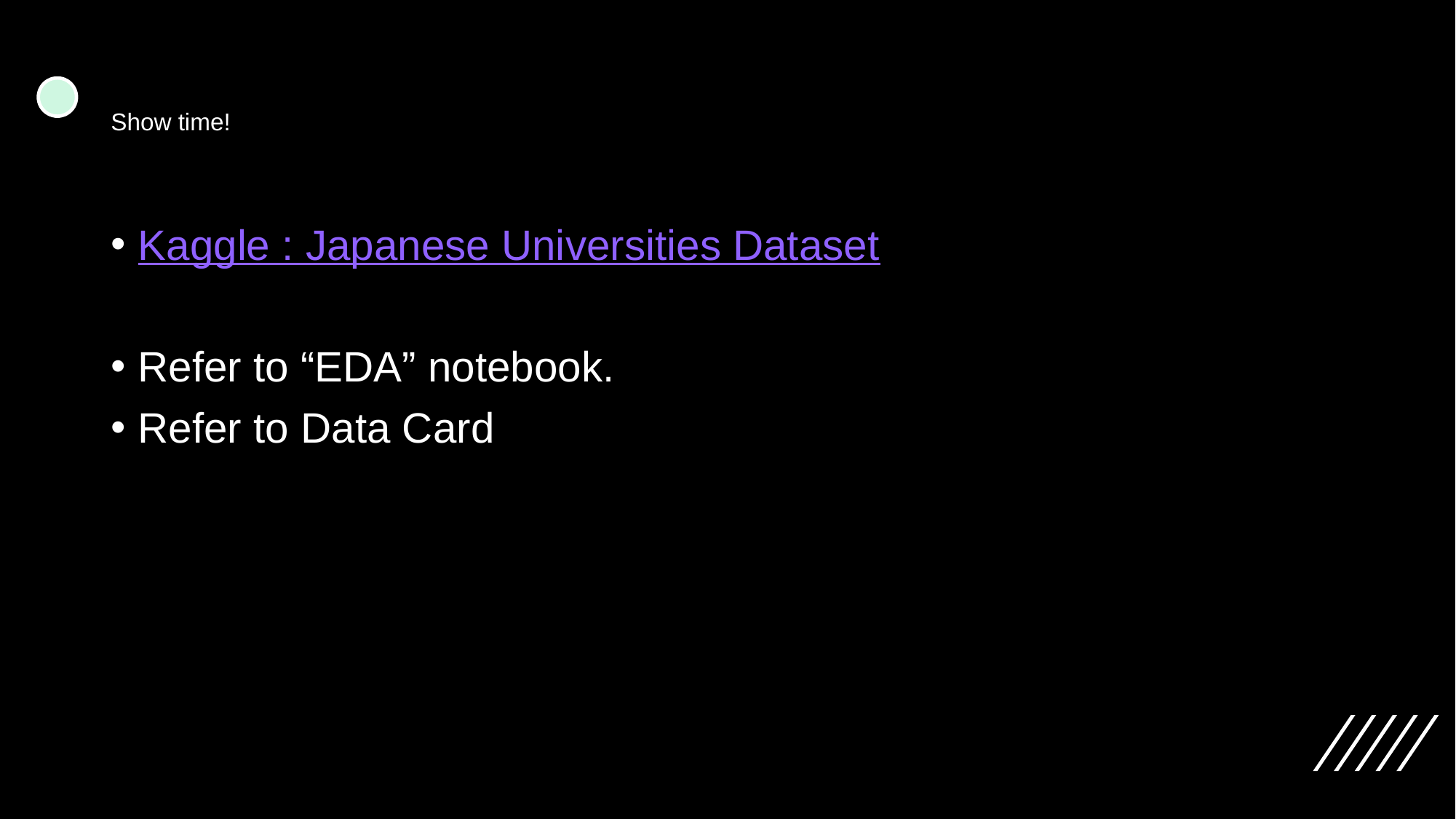

# Show time!
Kaggle : Japanese Universities Dataset

Refer to “EDA” notebook.
Refer to Data Card